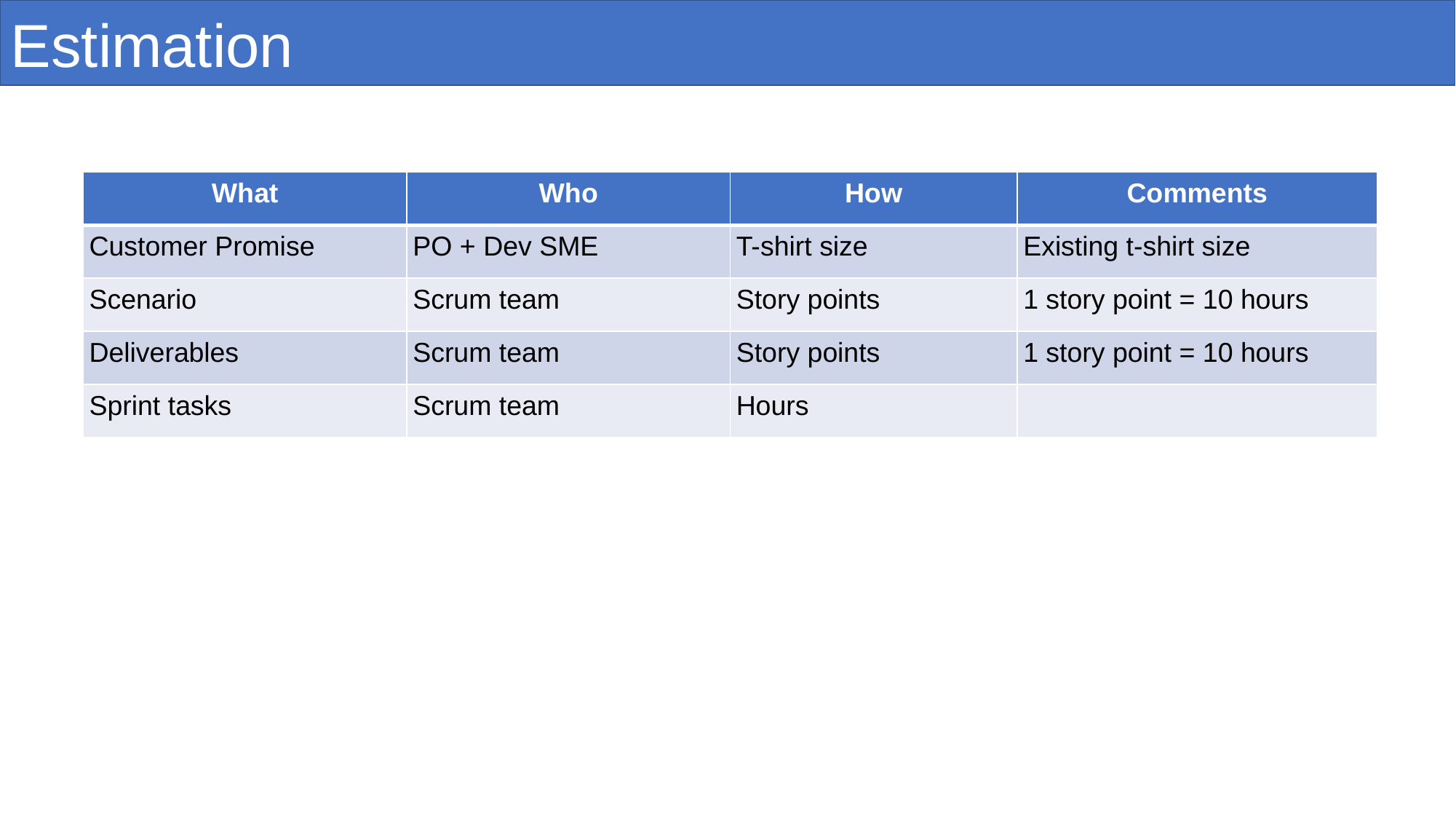

Estimation
| What | Who | How | Comments |
| --- | --- | --- | --- |
| Customer Promise | PO + Dev SME | T-shirt size | Existing t-shirt size |
| Scenario | Scrum team | Story points | 1 story point = 10 hours |
| Deliverables | Scrum team | Story points | 1 story point = 10 hours |
| Sprint tasks | Scrum team | Hours |  |